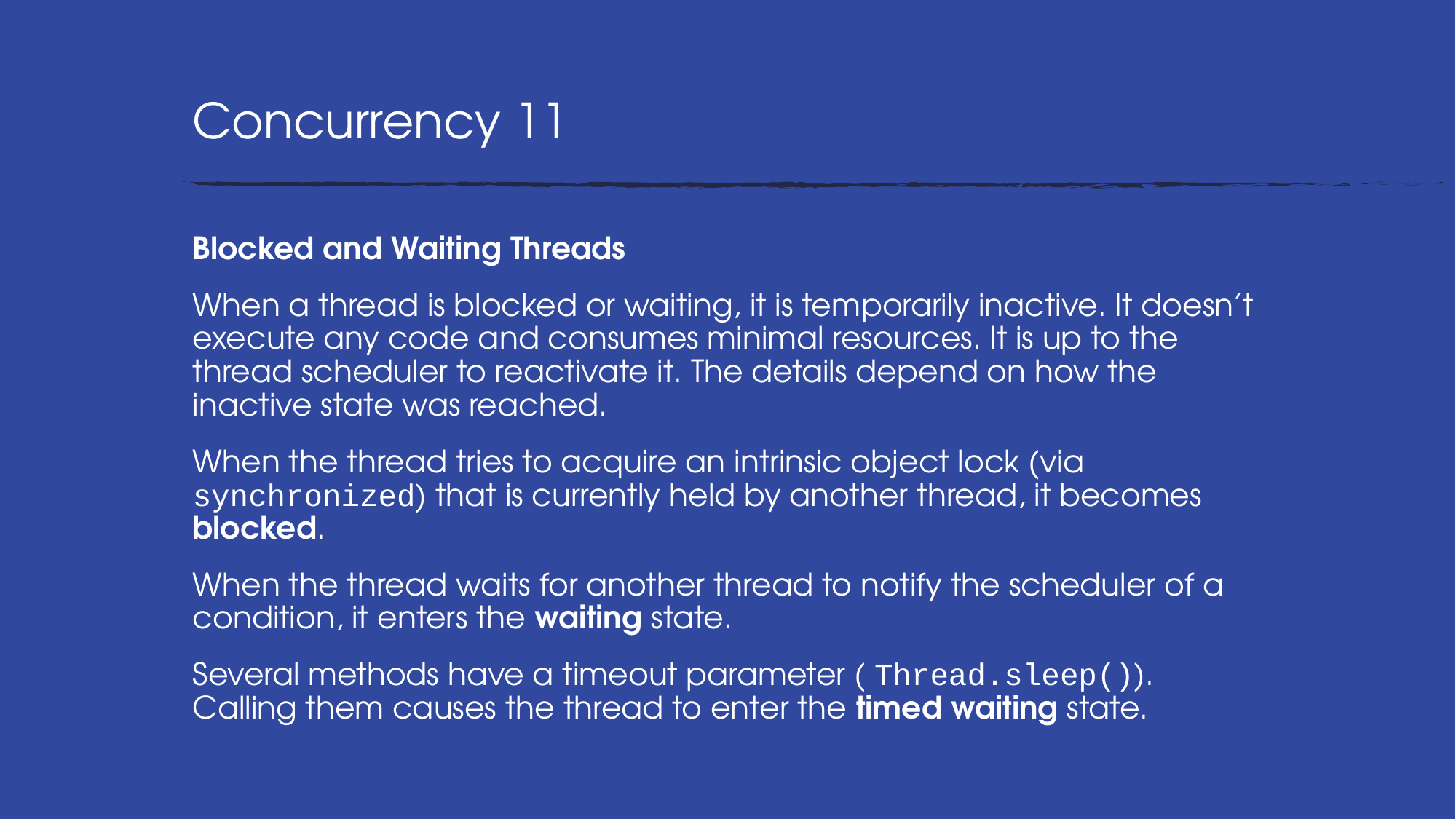

# Concurrency 11
Blocked and Waiting Threads
When a thread is blocked or waiting, it is temporarily inactive. It doesn’t execute any code and consumes minimal resources. It is up to the thread scheduler to reactivate it. The details depend on how the inactive state was reached.
When the thread tries to acquire an intrinsic object lock (via synchronized) that is currently held by another thread, it becomes blocked.
When the thread waits for another thread to notify the scheduler of a condition, it enters the waiting state.
Several methods have a timeout parameter ( Thread.sleep()). Calling them causes the thread to enter the timed waiting state.